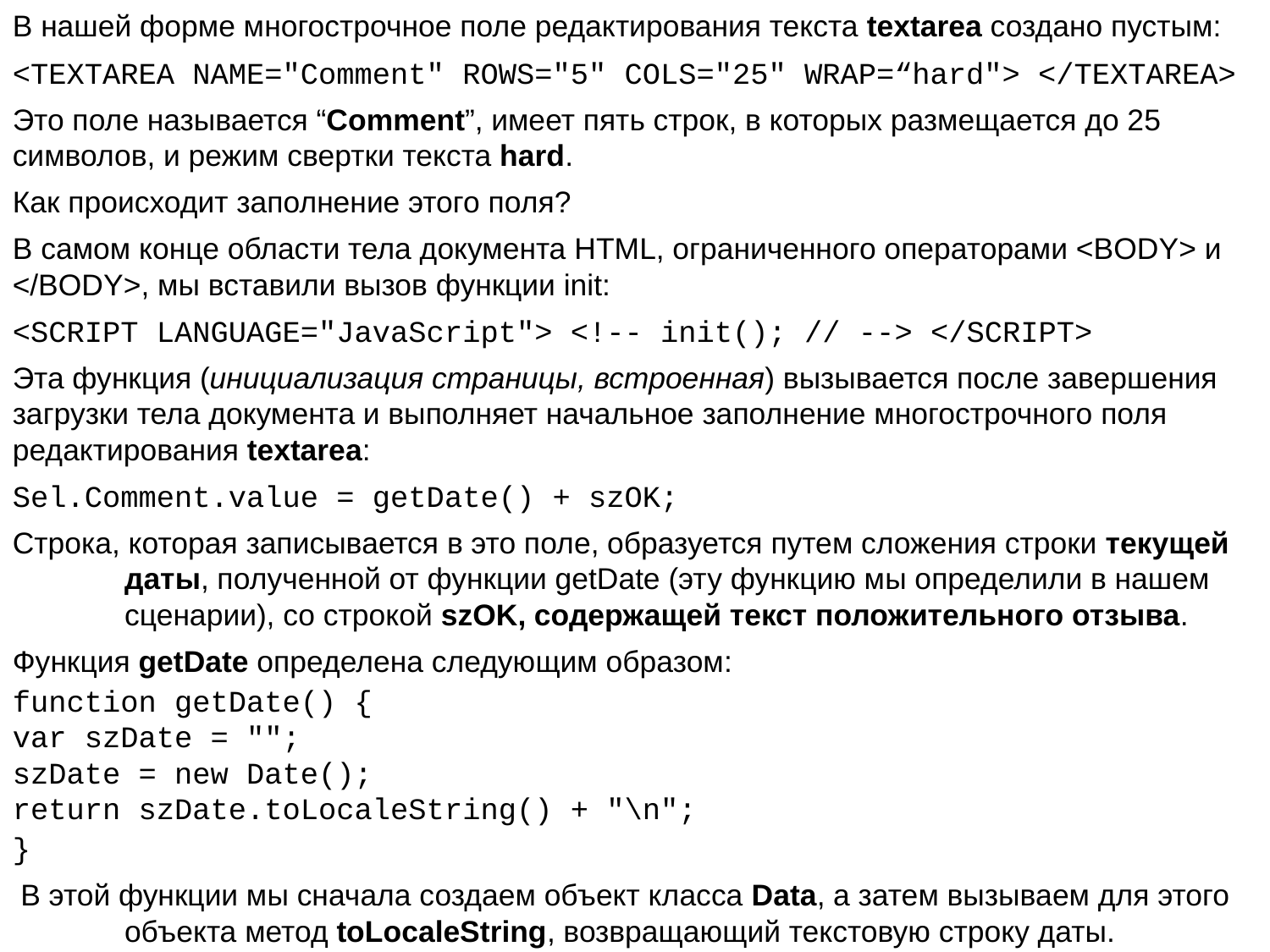

В нашей форме многострочное поле редактирования текста textarea создано пустым:
<TEXTAREA NAME="Comment" ROWS="5" COLS="25" WRAP=“hard"> </TEXTAREA>
Это поле называется “Comment”, имеет пять строк, в которых размещается до 25 символов, и режим свертки текста hard.
Как происходит заполнение этого поля?
В самом конце области тела документа HTML, ограниченного операторами <BODY> и </BODY>, мы вставили вызов функции init:
<SCRIPT LANGUAGE="JavaScript"> <!-- init(); // --> </SCRIPT>
Эта функция (инициализация страницы, встроенная) вызывается после завершения загрузки тела документа и выполняет начальное заполнение многострочного поля редактирования textarea:
Sel.Comment.value = getDate() + szOK;
Строка, которая записывается в это поле, образуется путем сложения строки текущей даты, полученной от функции getDate (эту функцию мы определили в нашем сценарии), со строкой szOK, содержащей текст положительного отзыва.
Функция getDate определена следующим образом:
function getDate() {
var szDate = "";
szDate = new Date();
return szDate.toLocaleString() + "\n";
}
 В этой функции мы сначала создаем объект класса Data, а затем вызываем для этого объекта метод toLocaleString, возвращающий текстовую строку даты.